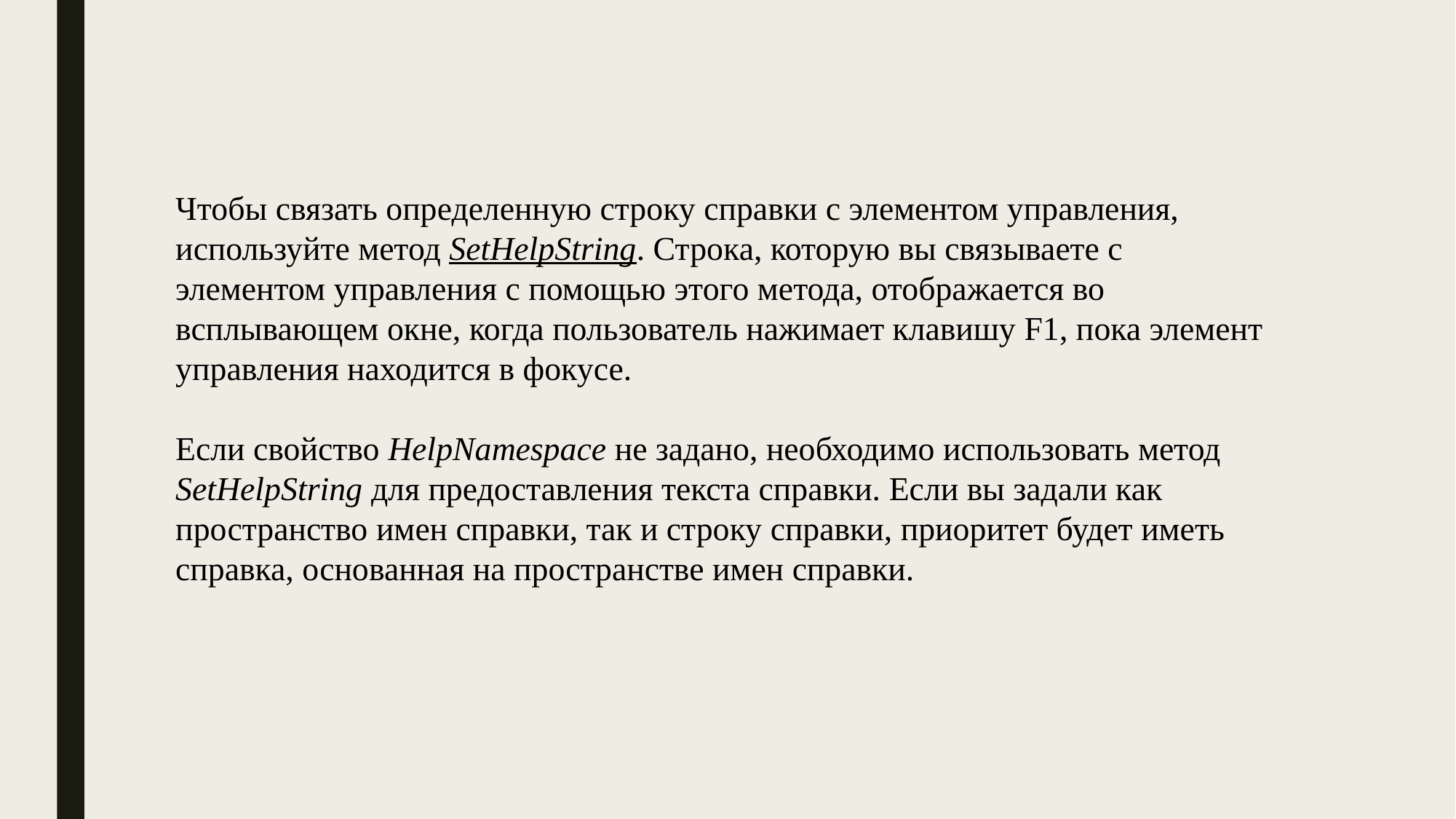

Чтобы связать определенную строку справки с элементом управления, используйте метод SetHelpString. Строка, которую вы связываете с элементом управления с помощью этого метода, отображается во всплывающем окне, когда пользователь нажимает клавишу F1, пока элемент управления находится в фокусе.

Если свойство HelpNamespace не задано, необходимо использовать метод SetHelpString для предоставления текста справки. Если вы задали как пространство имен справки, так и строку справки, приоритет будет иметь справка, основанная на пространстве имен справки.